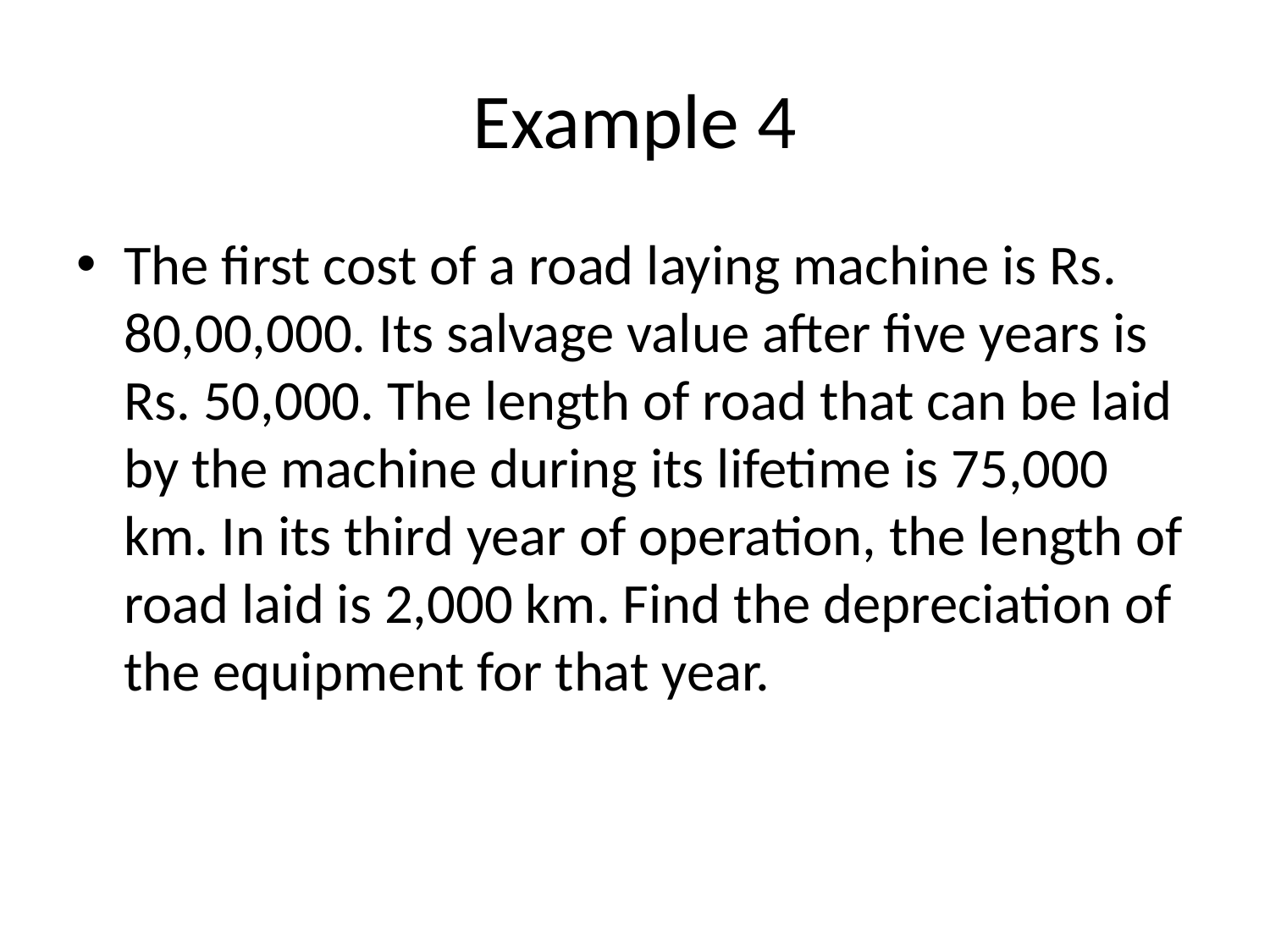

# Example 4
The first cost of a road laying machine is Rs. 80,00,000. Its salvage value after five years is Rs. 50,000. The length of road that can be laid by the machine during its lifetime is 75,000 km. In its third year of operation, the length of road laid is 2,000 km. Find the depreciation of the equipment for that year.